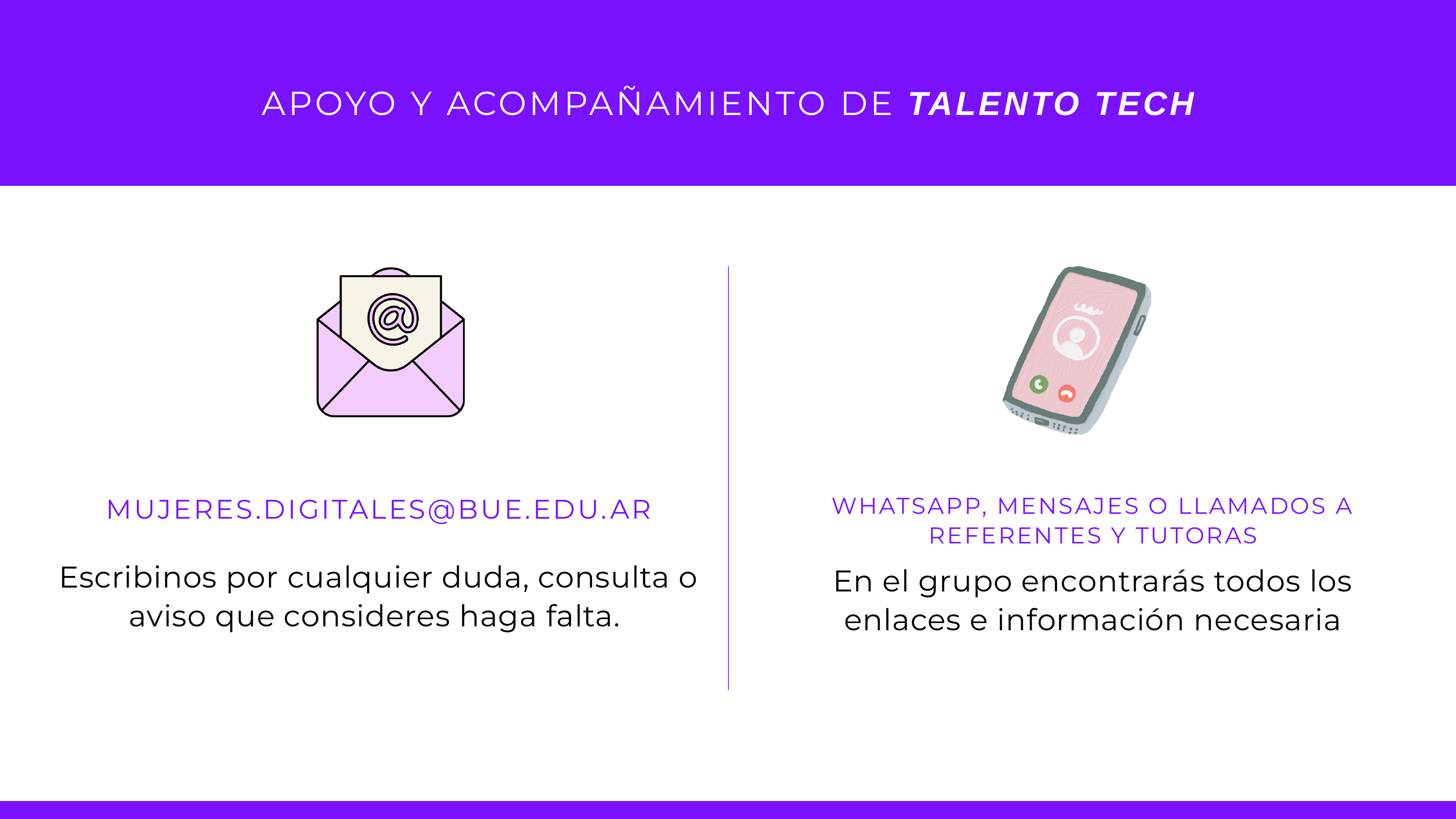

APOYO Y ACOMPAÑAMIENTO DE TALENTO TECH

WHATSAPP, MENSAJES O LLAMADOS A REFERENTES Y TUTORAS
MUJERES.DIGITALES@BUE.EDU.AR
Escribinos por cualquier duda, consulta o aviso que consideres haga falta.
En el grupo encontrarás todos los enlaces e información necesaria